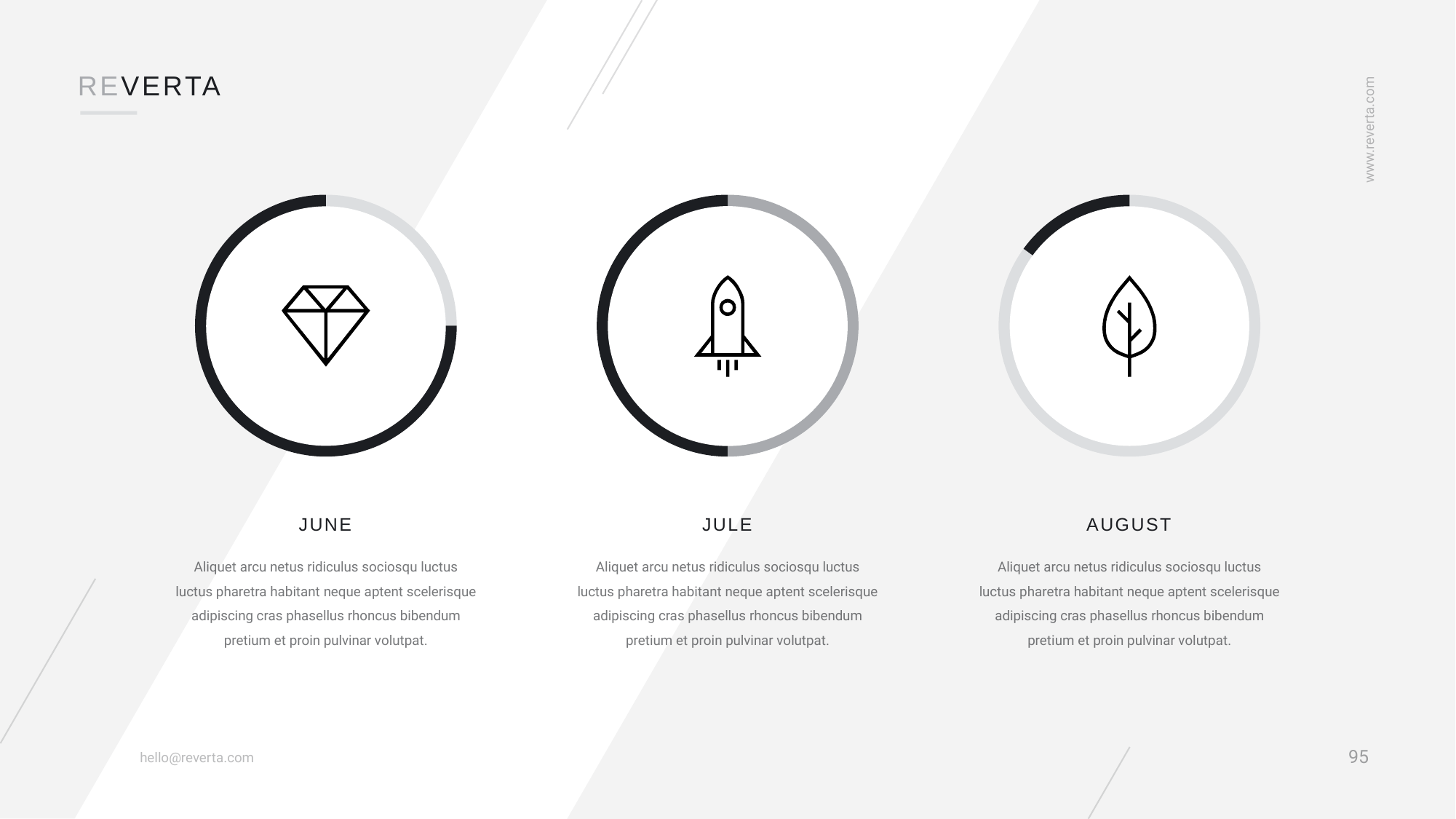

REVERTA

www.reverta.com

### Chart

| Category | Region 1 |
|---|---|
| August | 25.0 |
| July | 75.0 |

### Chart

| Category | Region 1 |
|---|---|
| August | 50.0 |
| July | 50.0 |

### Chart

| Category | Region 1 |
|---|---|
| August | 85.0 |
| July | 15.0 |

June
Jule
August
Aliquet arcu netus ridiculus sociosqu luctus luctus pharetra habitant neque aptent scelerisque adipiscing cras phasellus rhoncus bibendum pretium et proin pulvinar volutpat.
Aliquet arcu netus ridiculus sociosqu luctus luctus pharetra habitant neque aptent scelerisque adipiscing cras phasellus rhoncus bibendum pretium et proin pulvinar volutpat.
Aliquet arcu netus ridiculus sociosqu luctus luctus pharetra habitant neque aptent scelerisque adipiscing cras phasellus rhoncus bibendum pretium et proin pulvinar volutpat.

95
hello@reverta.com